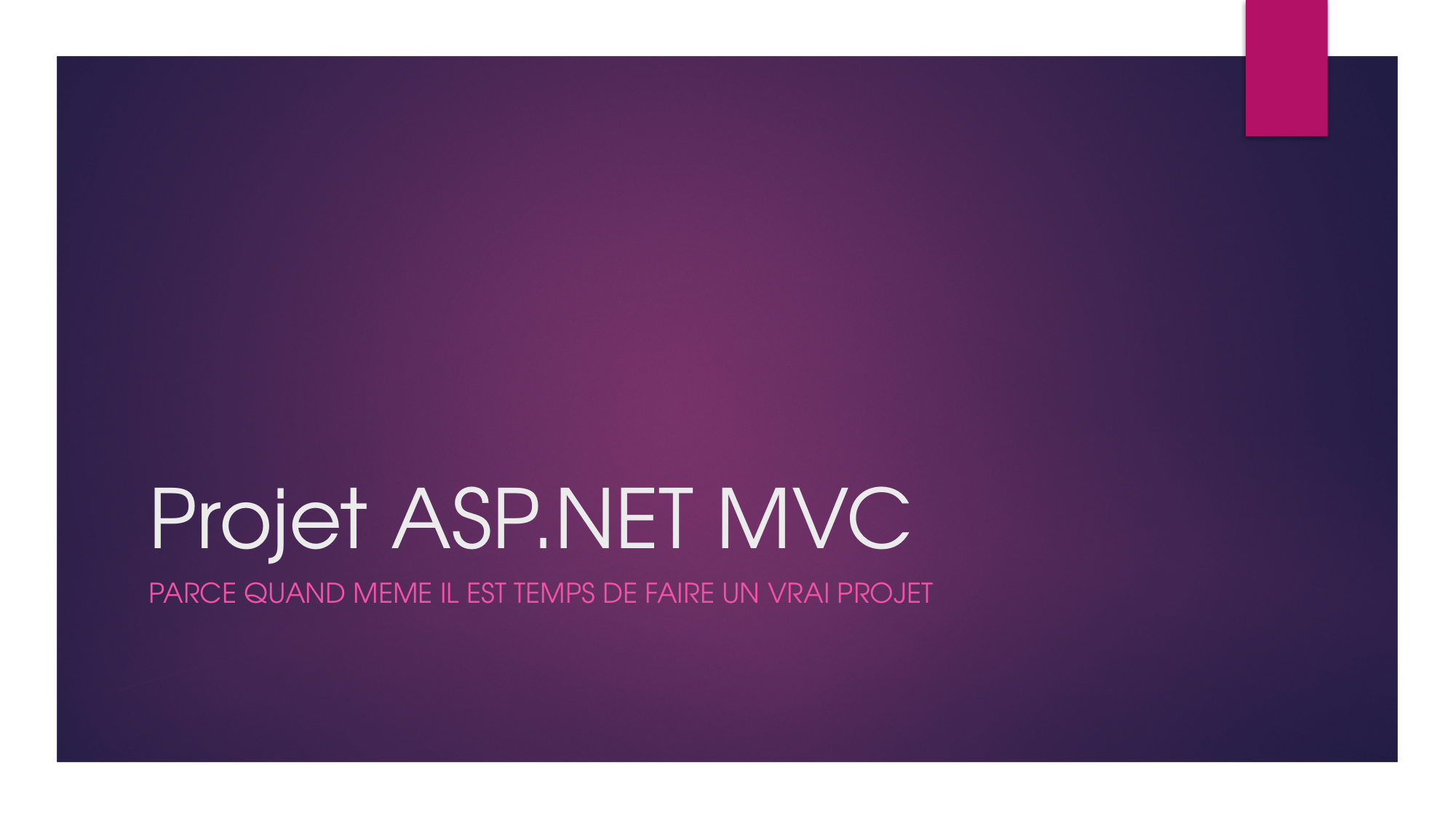

# Projet ASP.NET MVC
PARce quand meme il est temps de faire un vrai projet